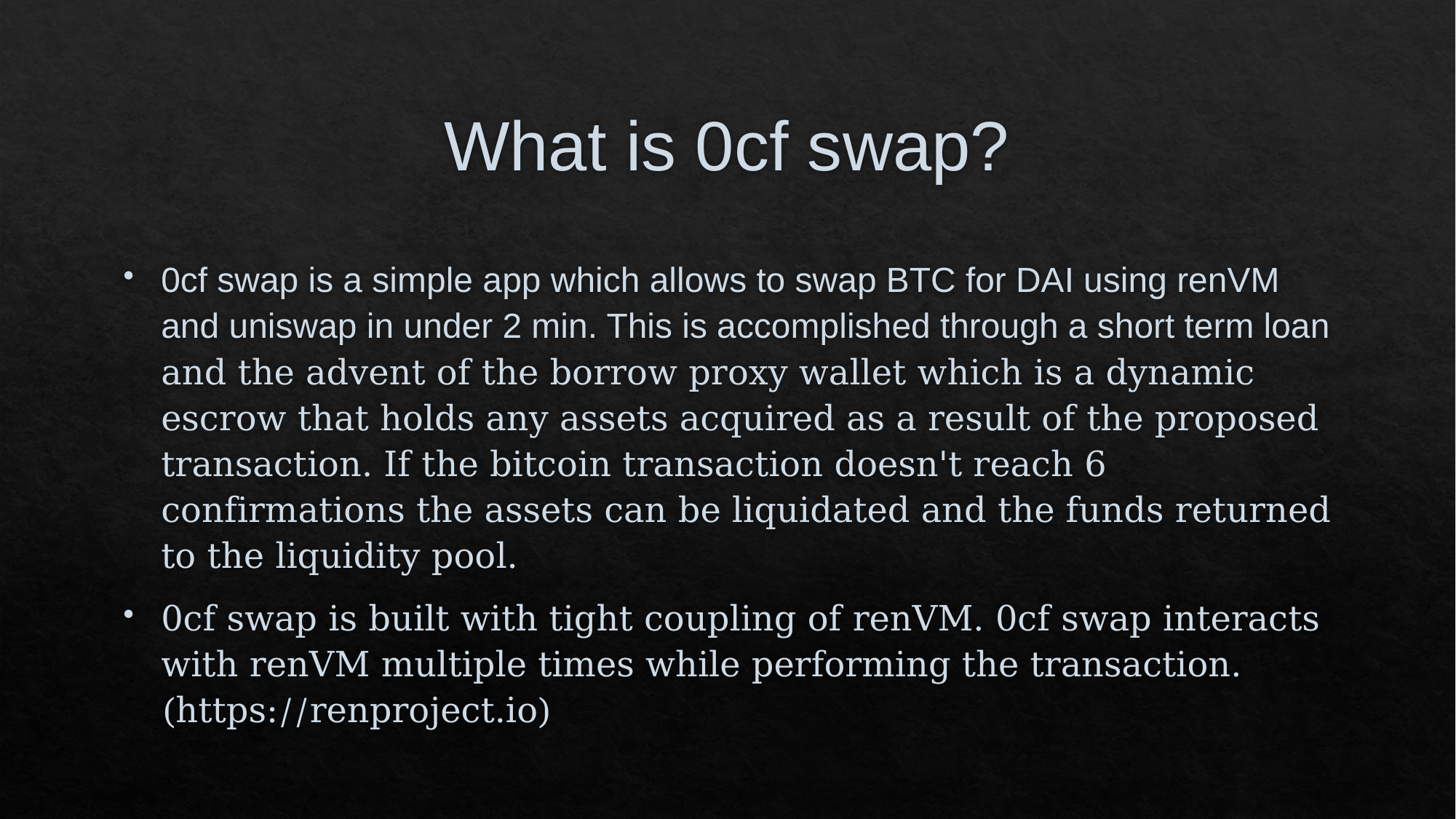

# What is 0cf swap?
0cf swap is a simple app which allows to swap BTC for DAI using renVM and uniswap in under 2 min. This is accomplished through a short term loan and the advent of the borrow proxy wallet which is a dynamic escrow that holds any assets acquired as a result of the proposed transaction. If the bitcoin transaction doesn't reach 6 confirmations the assets can be liquidated and the funds returned to the liquidity pool.
0cf swap is built with tight coupling of renVM. 0cf swap interacts with renVM multiple times while performing the transaction. (https://renproject.io)